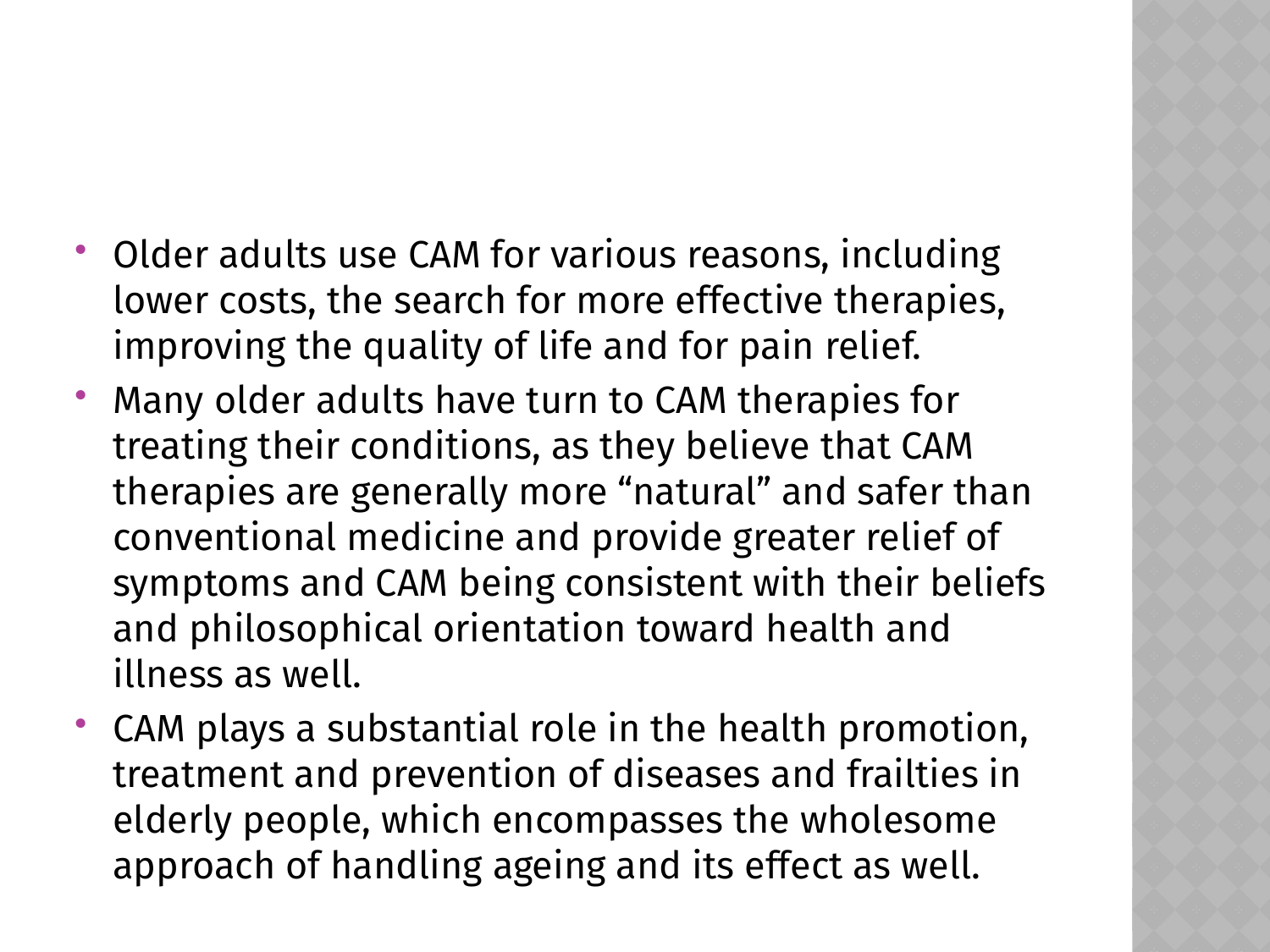

#
Older adults use CAM for various reasons, including lower costs, the search for more effective therapies, improving the quality of life and for pain relief.
Many older adults have turn to CAM therapies for treating their conditions, as they believe that CAM therapies are generally more “natural” and safer than conventional medicine and provide greater relief of symptoms and CAM being consistent with their beliefs and philosophical orientation toward health and illness as well.
CAM plays a substantial role in the health promotion, treatment and prevention of diseases and frailties in elderly people, which encompasses the wholesome approach of handling ageing and its effect as well.